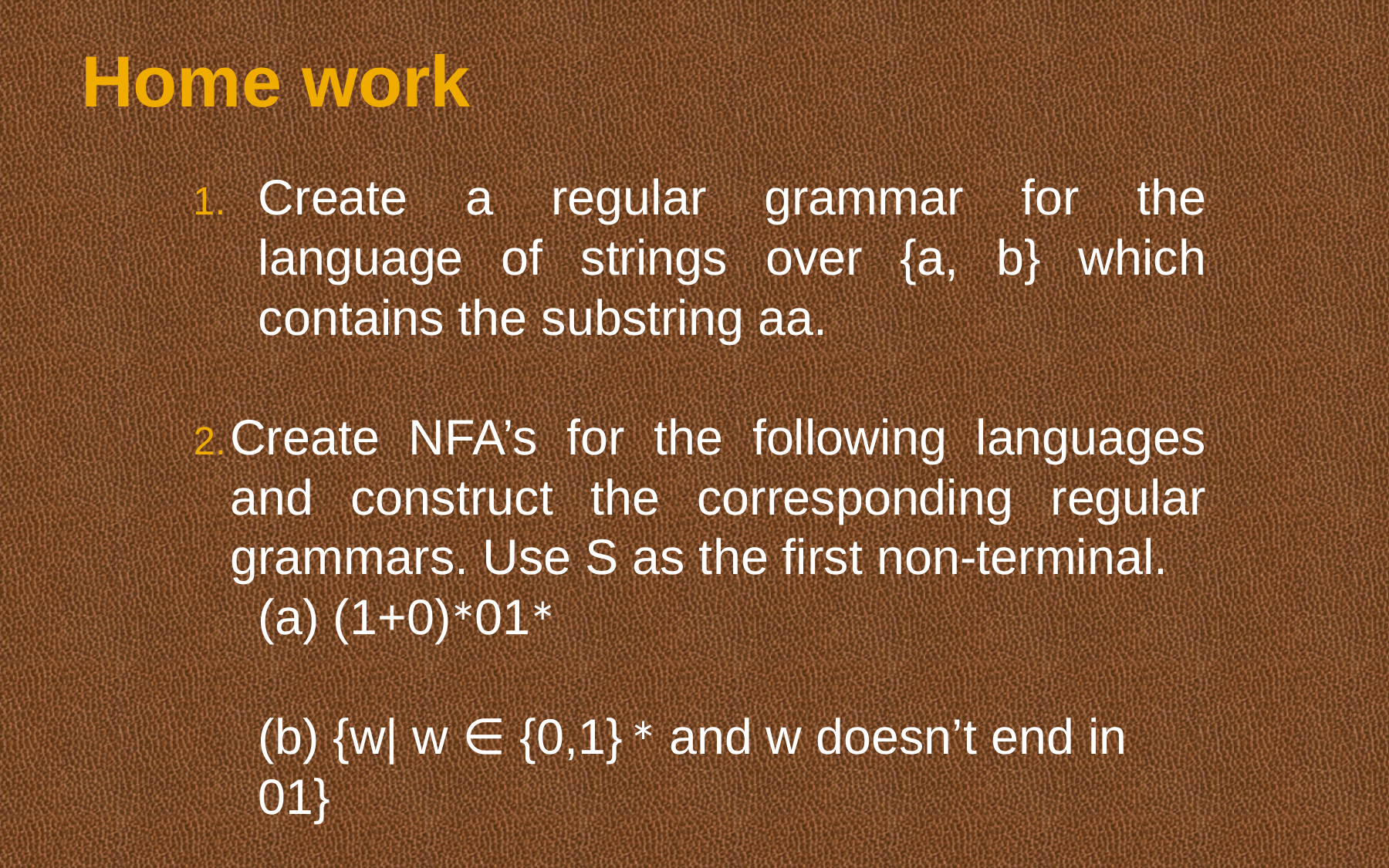

# Home work
Create a regular grammar for the language of strings over {a, b} which contains the substring aa.

Create NFA’s for the following languages and construct the corresponding regular grammars. Use S as the first non-terminal.
	(a) (1+0)∗01∗

	(b) {w| w ∈ {0,1} ∗ and w doesn’t end in 01}
65